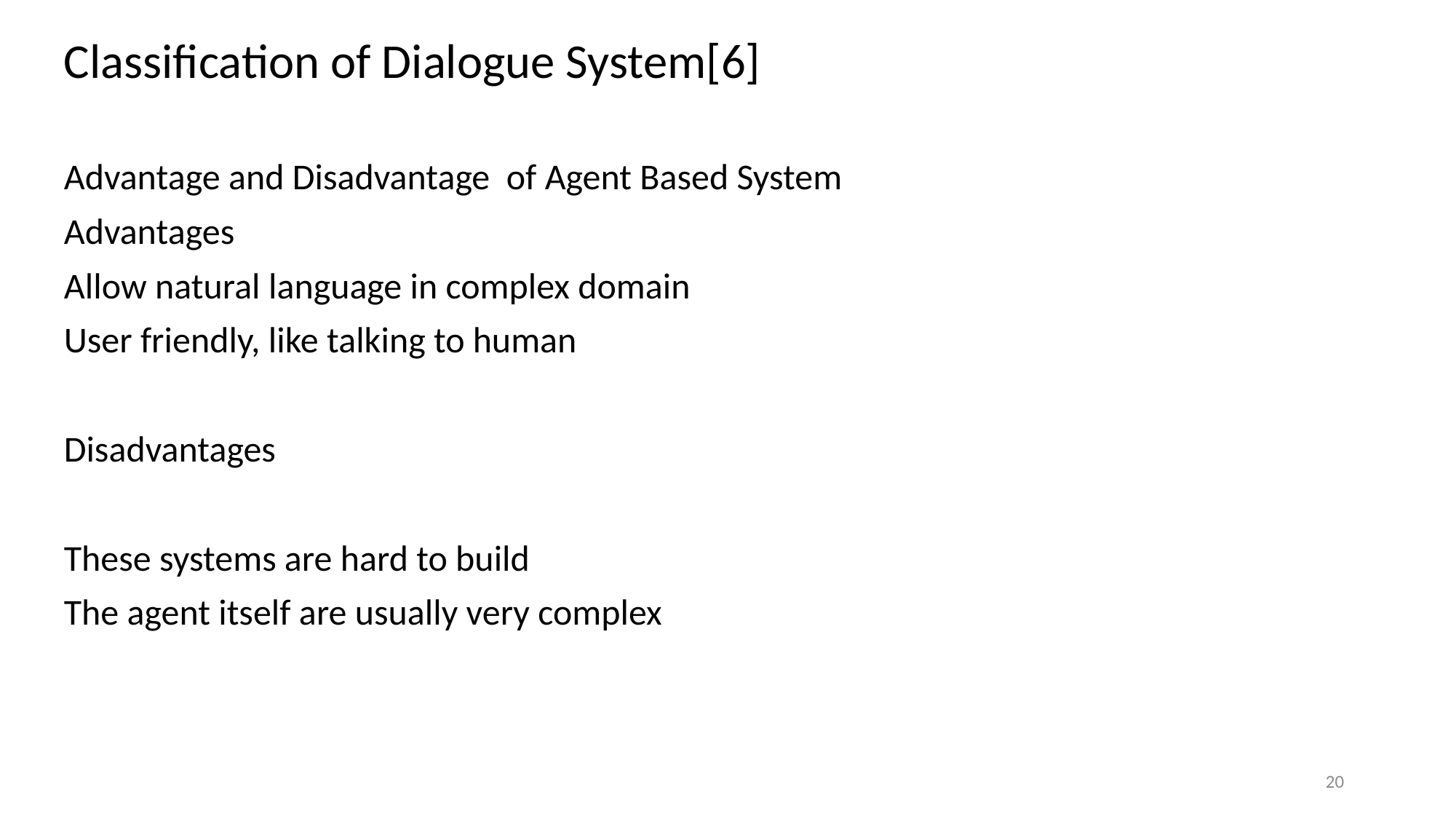

Classification of Dialogue System[6]

Advantage and Disadvantage  of Agent Based System
Advantages
Allow natural language in complex domain
User friendly, like talking to human

Disadvantages

These systems are hard to build
The agent itself are usually very complex
20